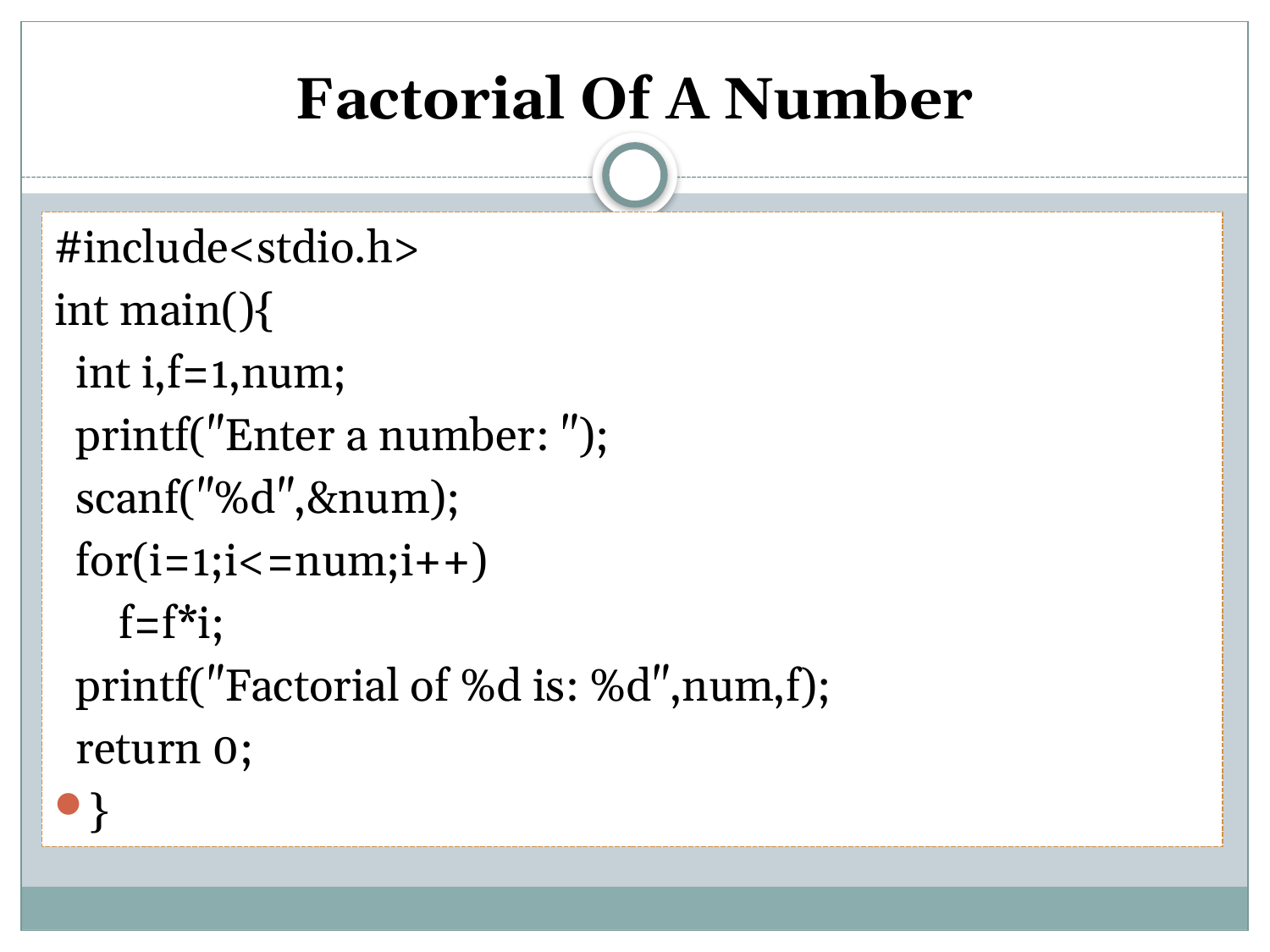

# Factorial Of A Number
#include<stdio.h>
int main(){
  int i,f=1,num;
  printf("Enter a number: ");
  scanf("%d",&num);
  for(i=1;i<=num;i++)
      f=f*i;
  printf("Factorial of %d is: %d",num,f);
  return 0;
}